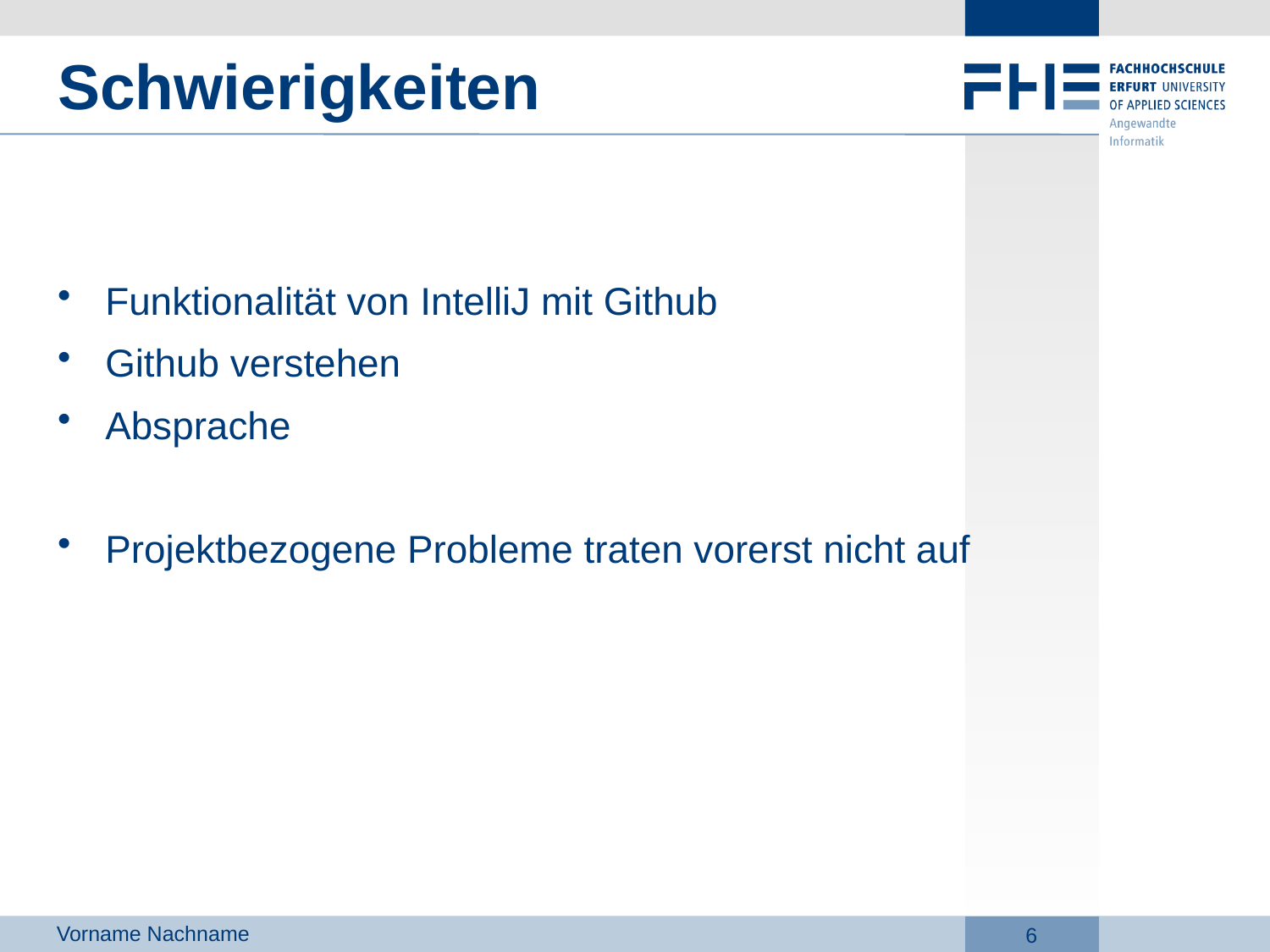

# Schwierigkeiten

Funktionalität von IntelliJ mit Github
Github verstehen
Absprache

Projektbezogene Probleme traten vorerst nicht auf